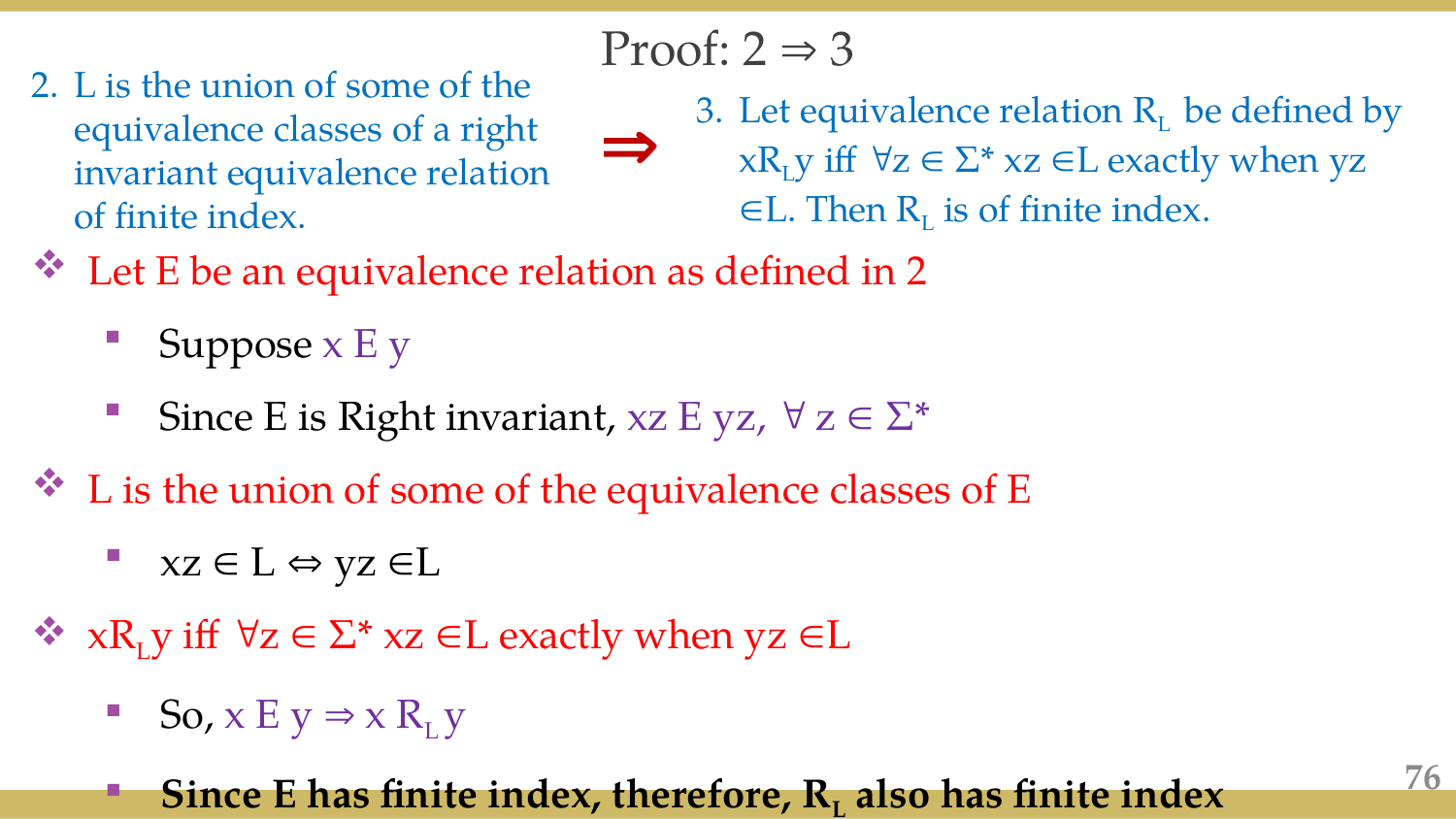

Proof: 2 ⇒ 3
L is the union of some of the equivalence classes of a right invariant equivalence relation of finite index.
Let equivalence relation RL  be defined by xRLy iff ∀z ∈ Σ* xz ∈L exactly when yz ∈L. Then RL is of finite index.
⇒
Let E be an equivalence relation as defined in 2
Suppose x E y
Since E is Right invariant, xz E yz, ∀ z ∈ Σ*
L is the union of some of the equivalence classes of E
xz ∈ L ⇔ yz ∈L
xRLy iff ∀z ∈ Σ* xz ∈L exactly when yz ∈L
So, x E y ⇒ x RL y
Since E has finite index, therefore, RL also has finite index
76